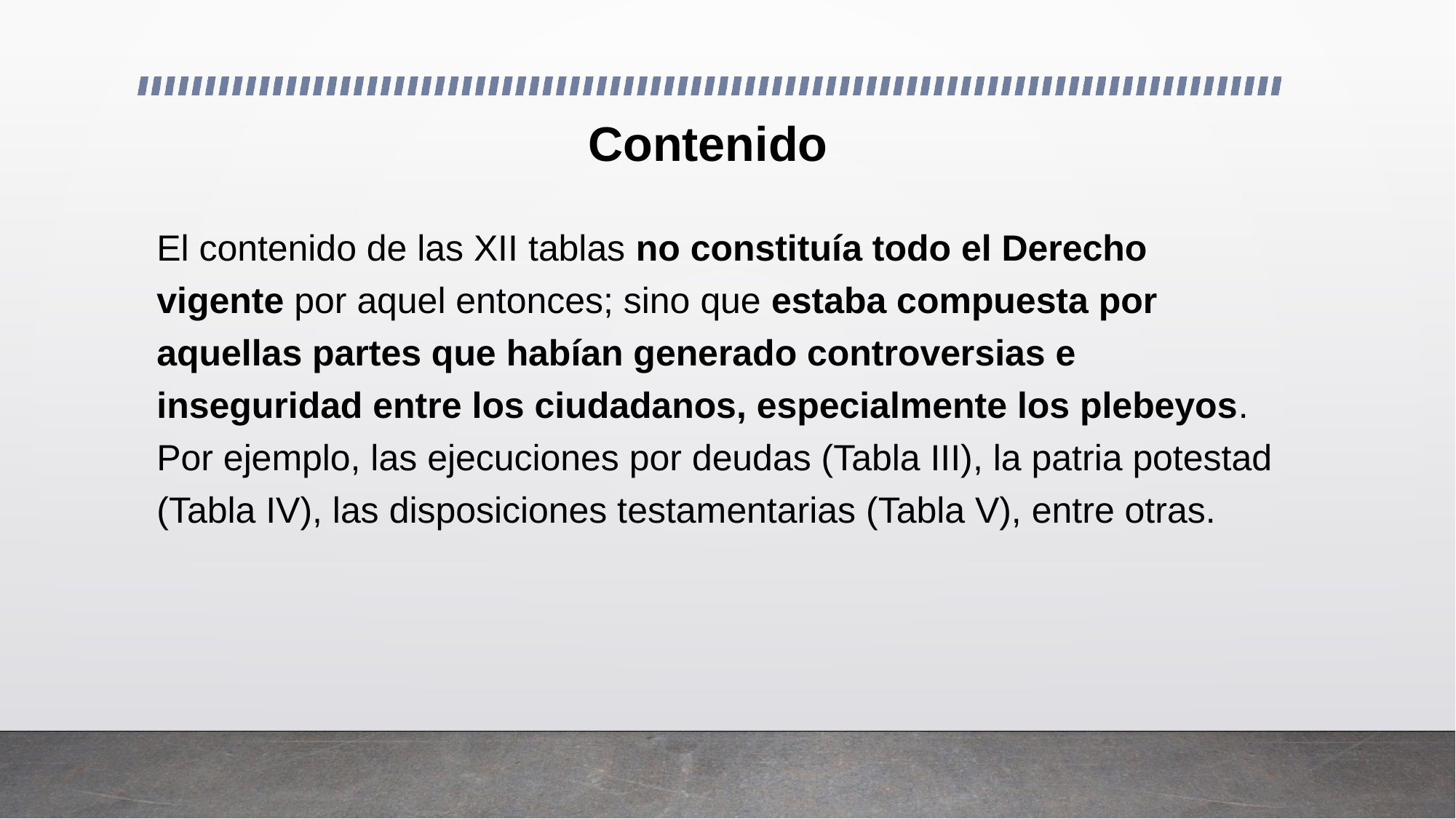

# Contenido
El contenido de las XII tablas no constituía todo el Derecho vigente por aquel entonces; sino que estaba compuesta por aquellas partes que habían generado controversias e inseguridad entre los ciudadanos, especialmente los plebeyos. Por ejemplo, las ejecuciones por deudas (Tabla III), la patria potestad (Tabla IV), las disposiciones testamentarias (Tabla V), entre otras.